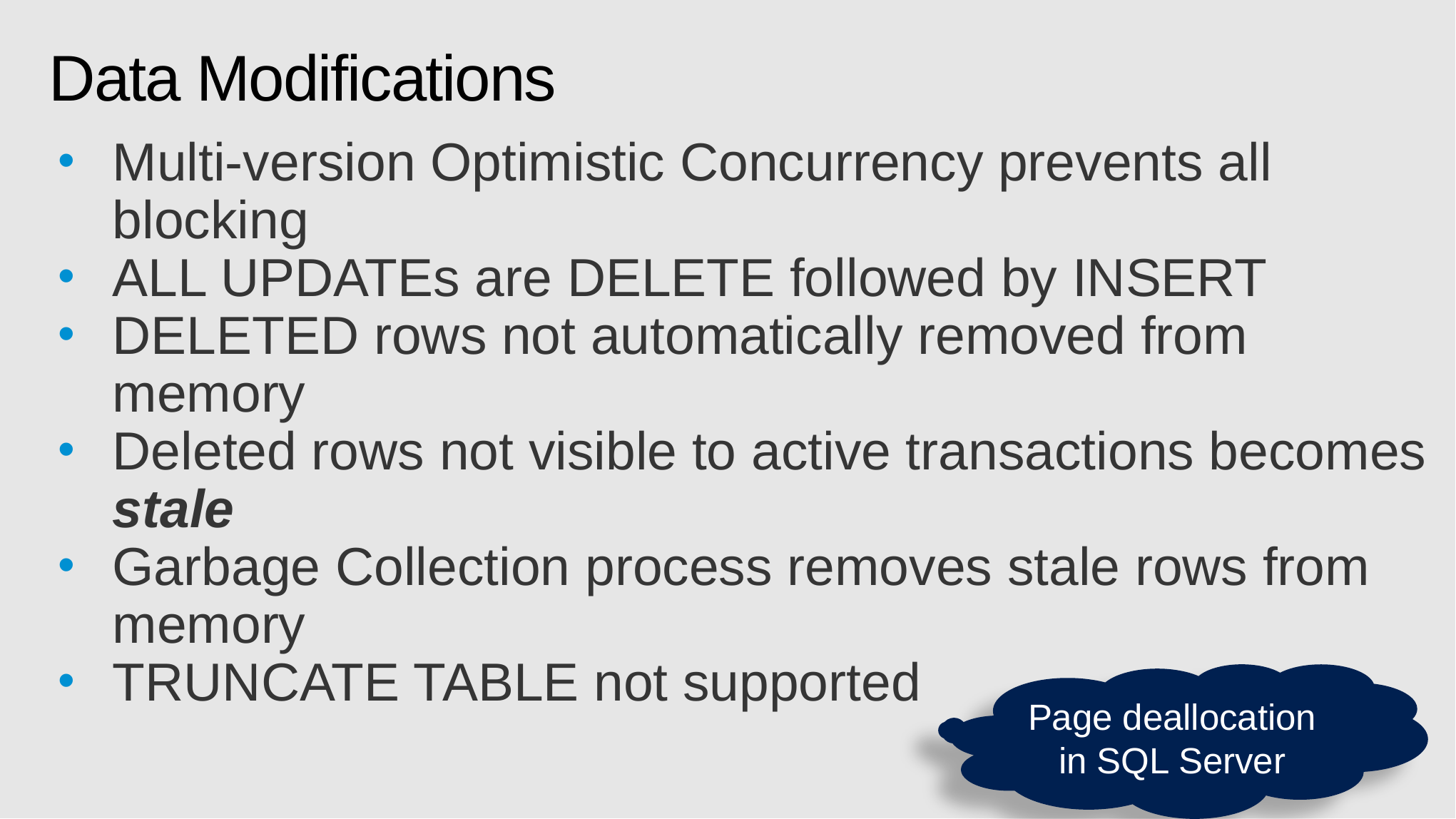

# Data Modifications
Multi-version Optimistic Concurrency prevents all blocking
ALL UPDATEs are DELETE followed by INSERT
DELETED rows not automatically removed from memory
Deleted rows not visible to active transactions becomes stale
Garbage Collection process removes stale rows from memory
TRUNCATE TABLE not supported

Page deallocation in SQL Server